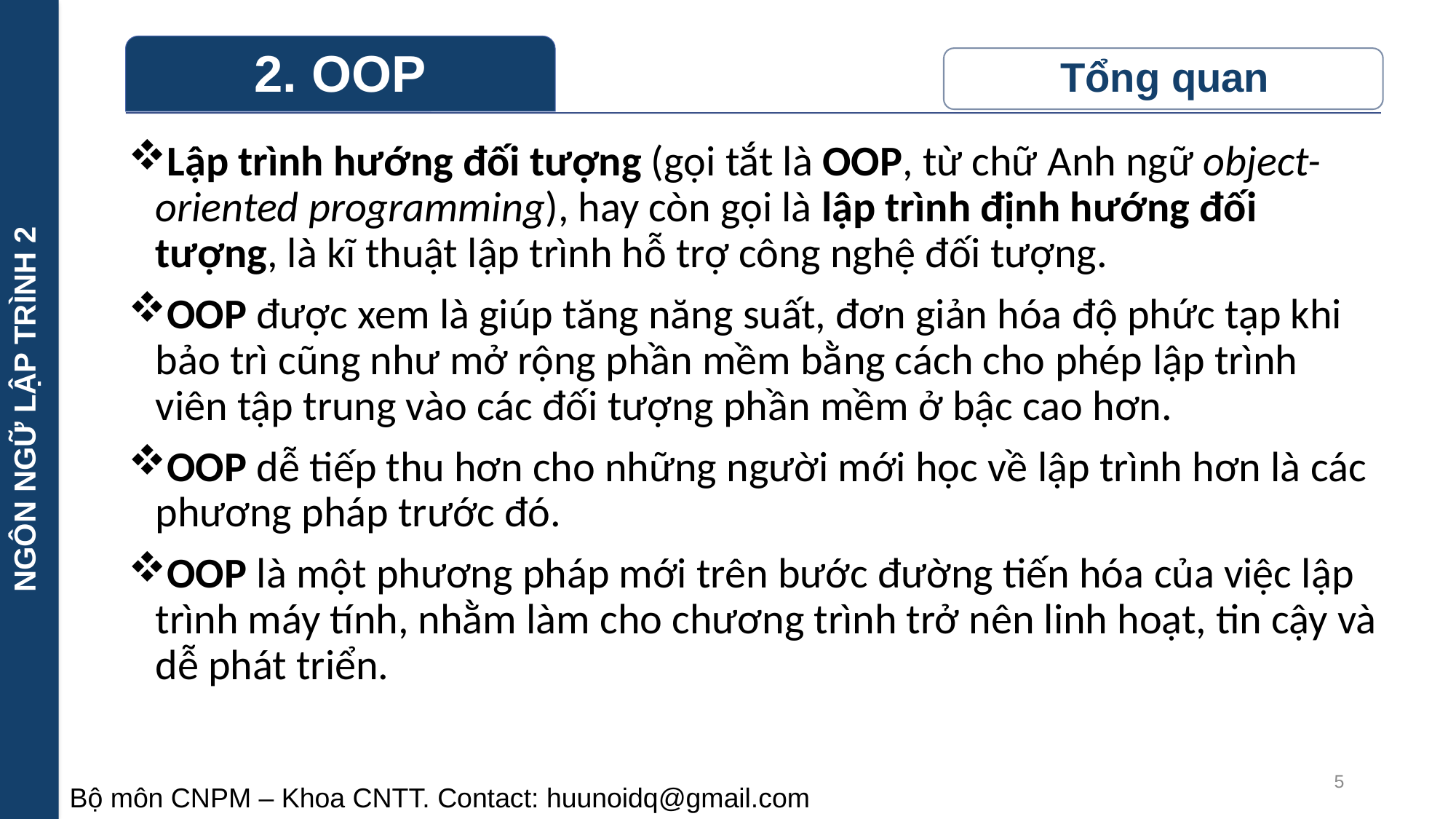

NGÔN NGỮ LẬP TRÌNH 2
2. OOP
Tổng quan
Lập trình hướng đối tượng (gọi tắt là OOP, từ chữ Anh ngữ object-oriented programming), hay còn gọi là lập trình định hướng đối tượng, là kĩ thuật lập trình hỗ trợ công nghệ đối tượng.
OOP được xem là giúp tăng năng suất, đơn giản hóa độ phức tạp khi bảo trì cũng như mở rộng phần mềm bằng cách cho phép lập trình viên tập trung vào các đối tượng phần mềm ở bậc cao hơn.
OOP dễ tiếp thu hơn cho những người mới học về lập trình hơn là các phương pháp trước đó.
OOP là một phương pháp mới trên bước đường tiến hóa của việc lập trình máy tính, nhằm làm cho chương trình trở nên linh hoạt, tin cậy và dễ phát triển.

5
Bộ môn CNPM – Khoa CNTT. Contact: huunoidq@gmail.com